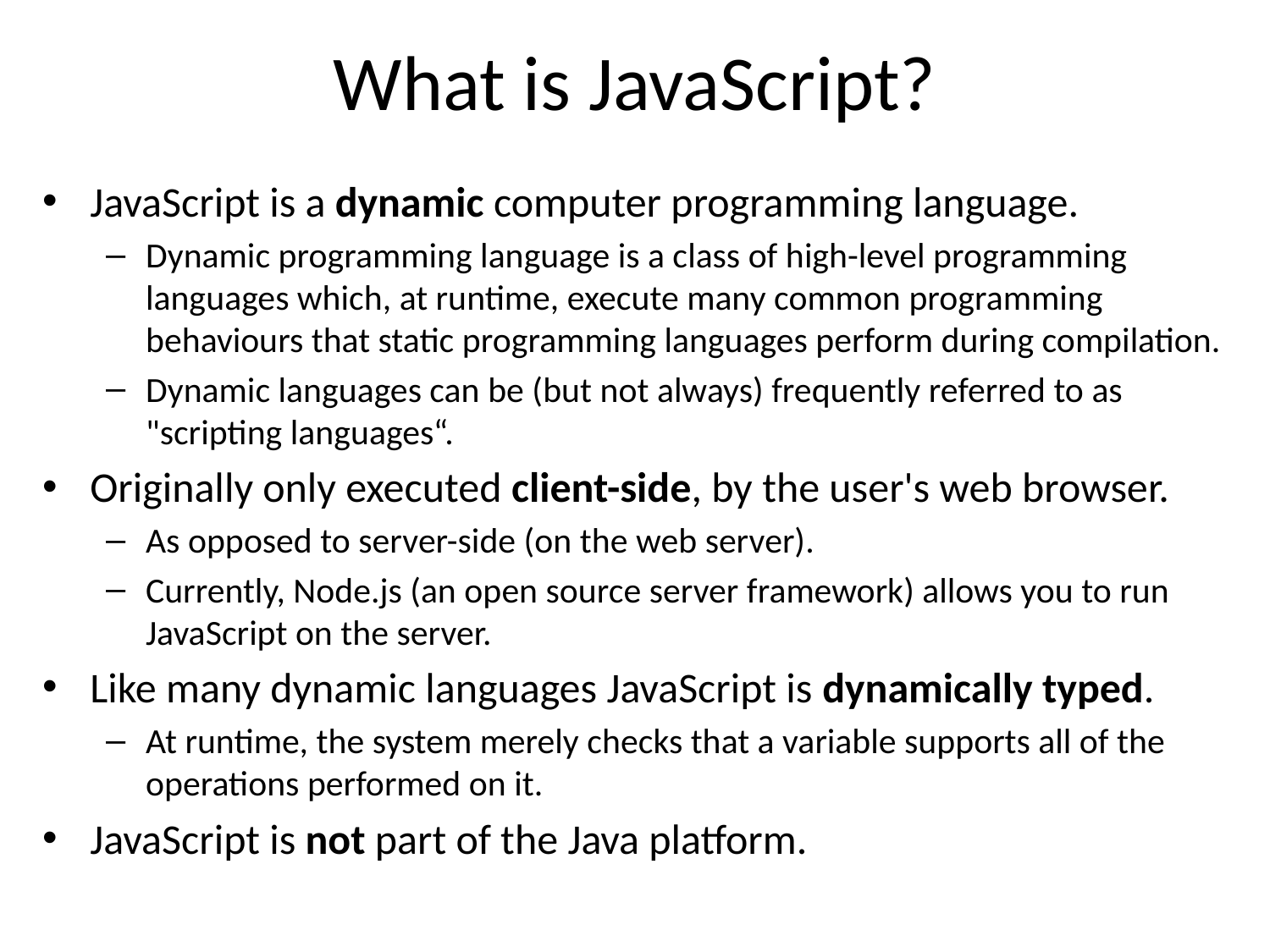

# What is JavaScript?
JavaScript is a dynamic computer programming language.
Dynamic programming language is a class of high-level programming languages which, at runtime, execute many common programming behaviours that static programming languages perform during compilation.
Dynamic languages can be (but not always) frequently referred to as "scripting languages“.
Originally only executed client-side, by the user's web browser.
As opposed to server-side (on the web server).
Currently, Node.js (an open source server framework) allows you to run JavaScript on the server.
Like many dynamic languages JavaScript is dynamically typed.
At runtime, the system merely checks that a variable supports all of the operations performed on it.
JavaScript is not part of the Java platform.